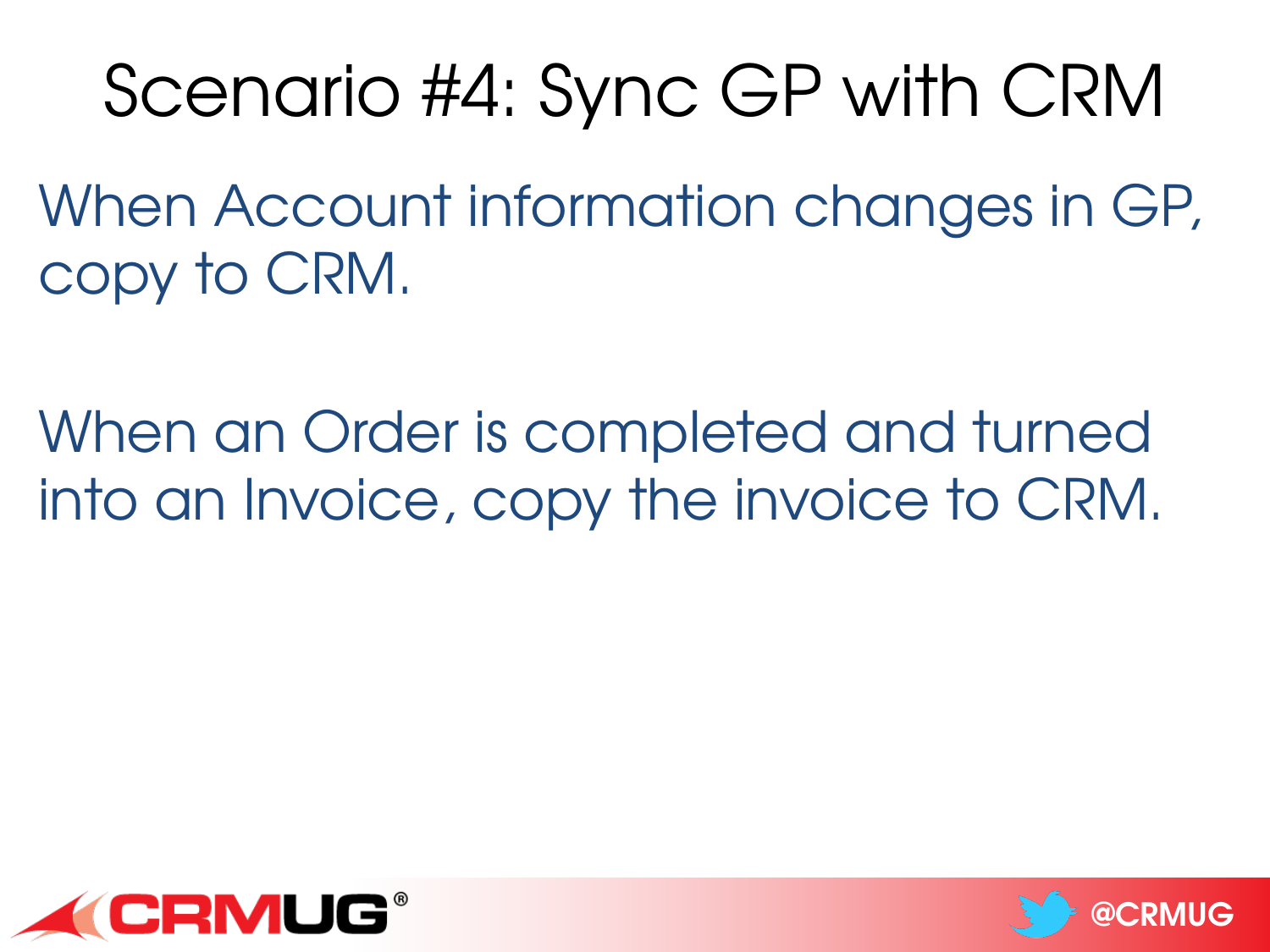

# Scenario #4: Sync GP with CRM
When Account information changes in GP, copy to CRM.

When an Order is completed and turned into an Invoice, copy the invoice to CRM.